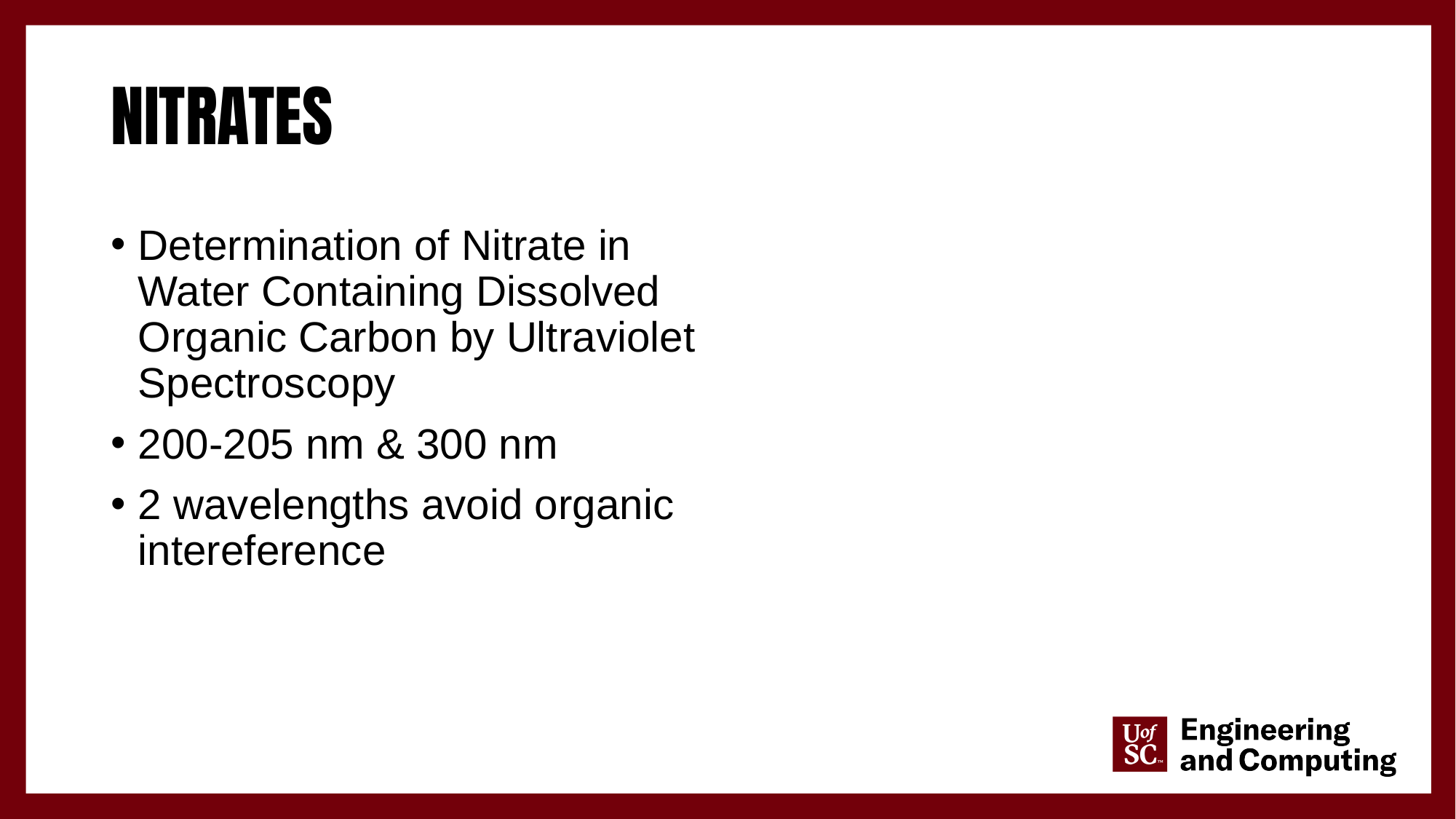

# Nitrates
Determination of Nitrate in Water Containing Dissolved Organic Carbon by Ultraviolet Spectroscopy
200-205 nm & 300 nm
2 wavelengths avoid organic intereference